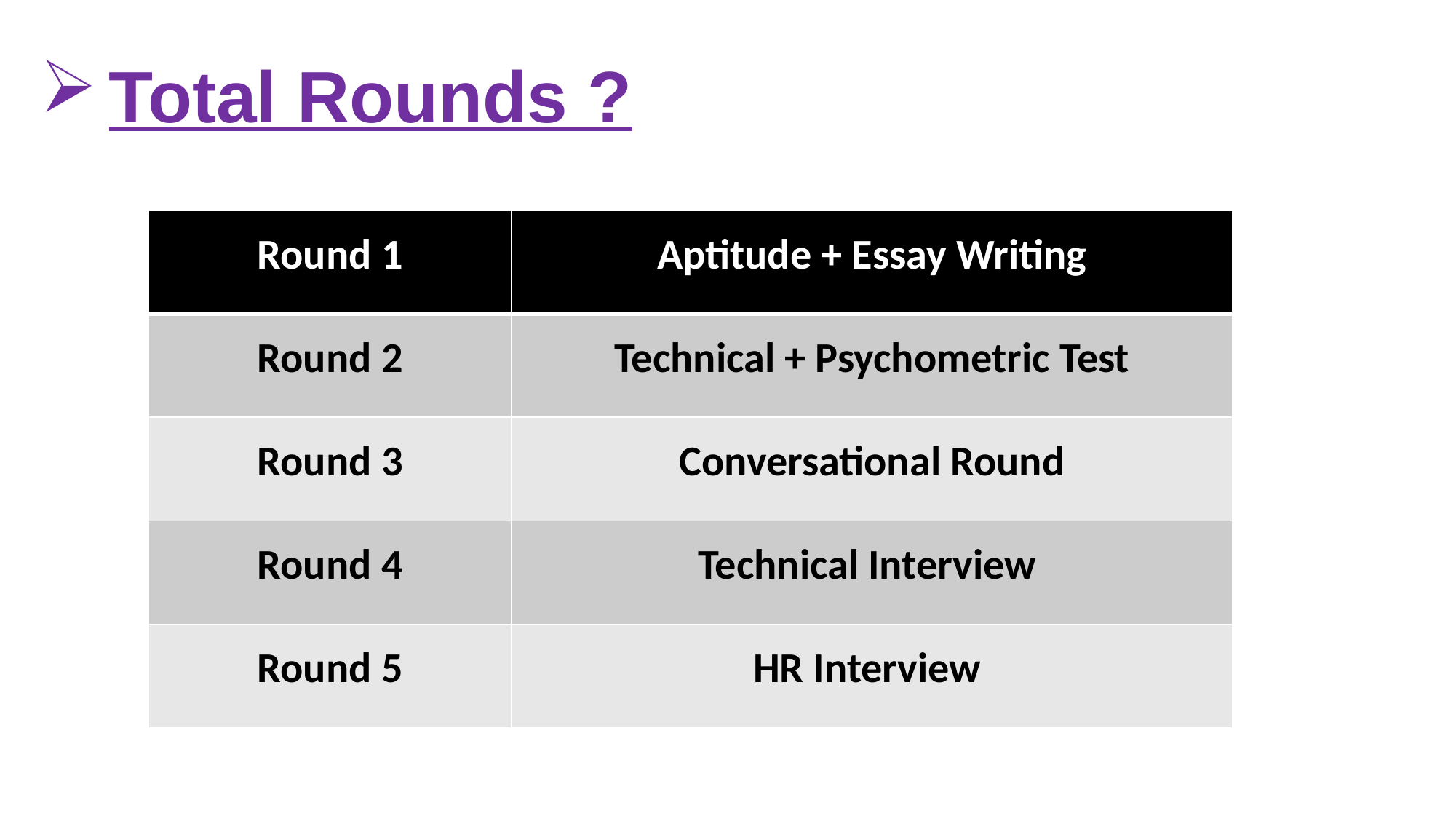

# Total Rounds ?
| Round 1 | Aptitude + Essay Writing |
| --- | --- |
| Round 2 | Technical + Psychometric Test |
| Round 3 | Conversational Round |
| Round 4 | Technical Interview |
| Round 5 | HR Interview |